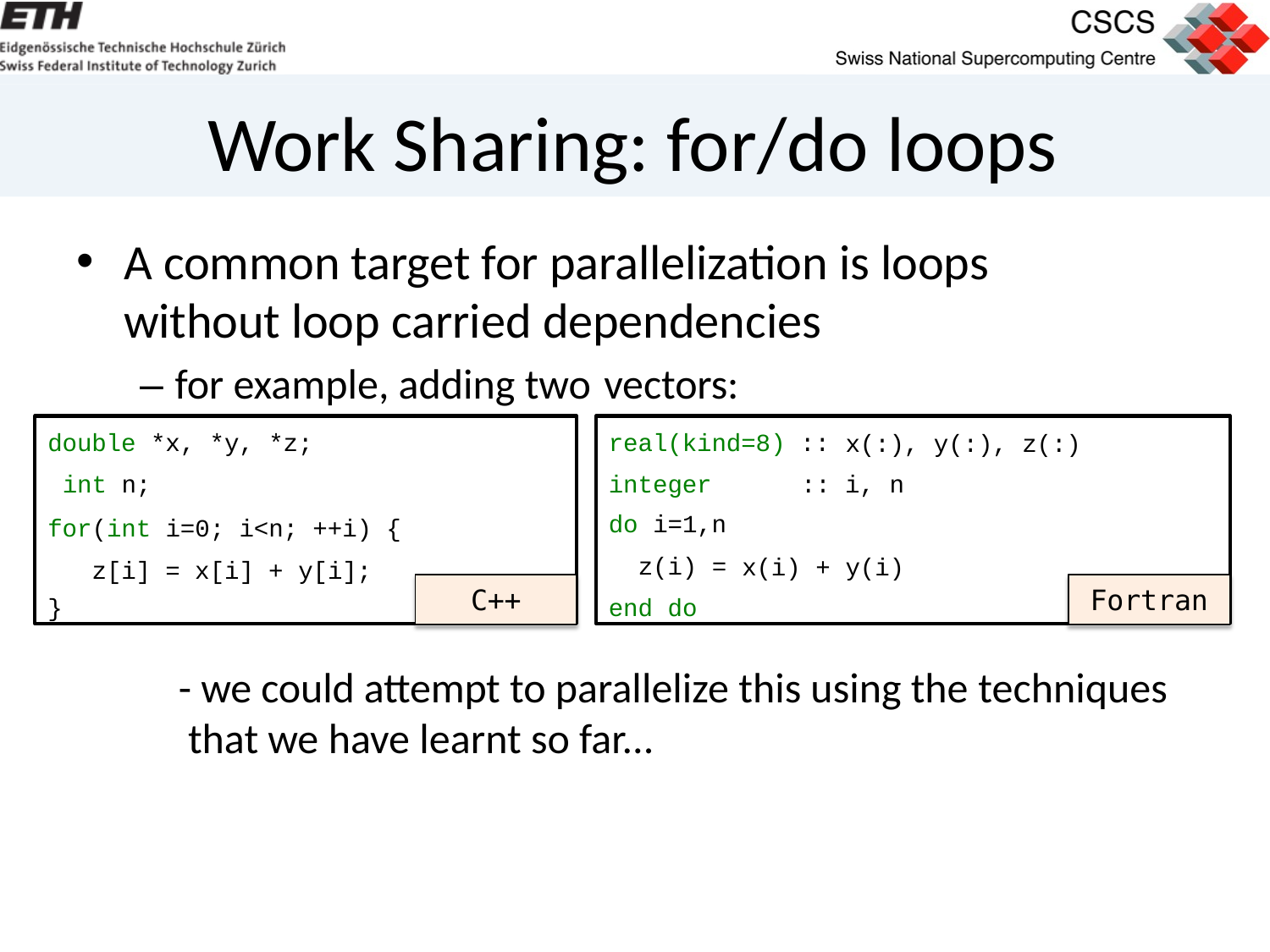

# Work Sharing: for/do loops
A common target for parallelization is loops  without loop carried dependencies
– for example, adding two vectors:
double *x, *y, *z;  int n;
for(int i=0; i<n; ++i) {  z[i] = x[i] + y[i];

real(kind=8) ::
x(:), y(:), z(:)
:: i, n
integer  do i=1,n
z(i) =
x(i) +
y(i)

C++
Fortran
}
end do
- we could attempt to parallelize this using the techniques  that we have learnt so far...